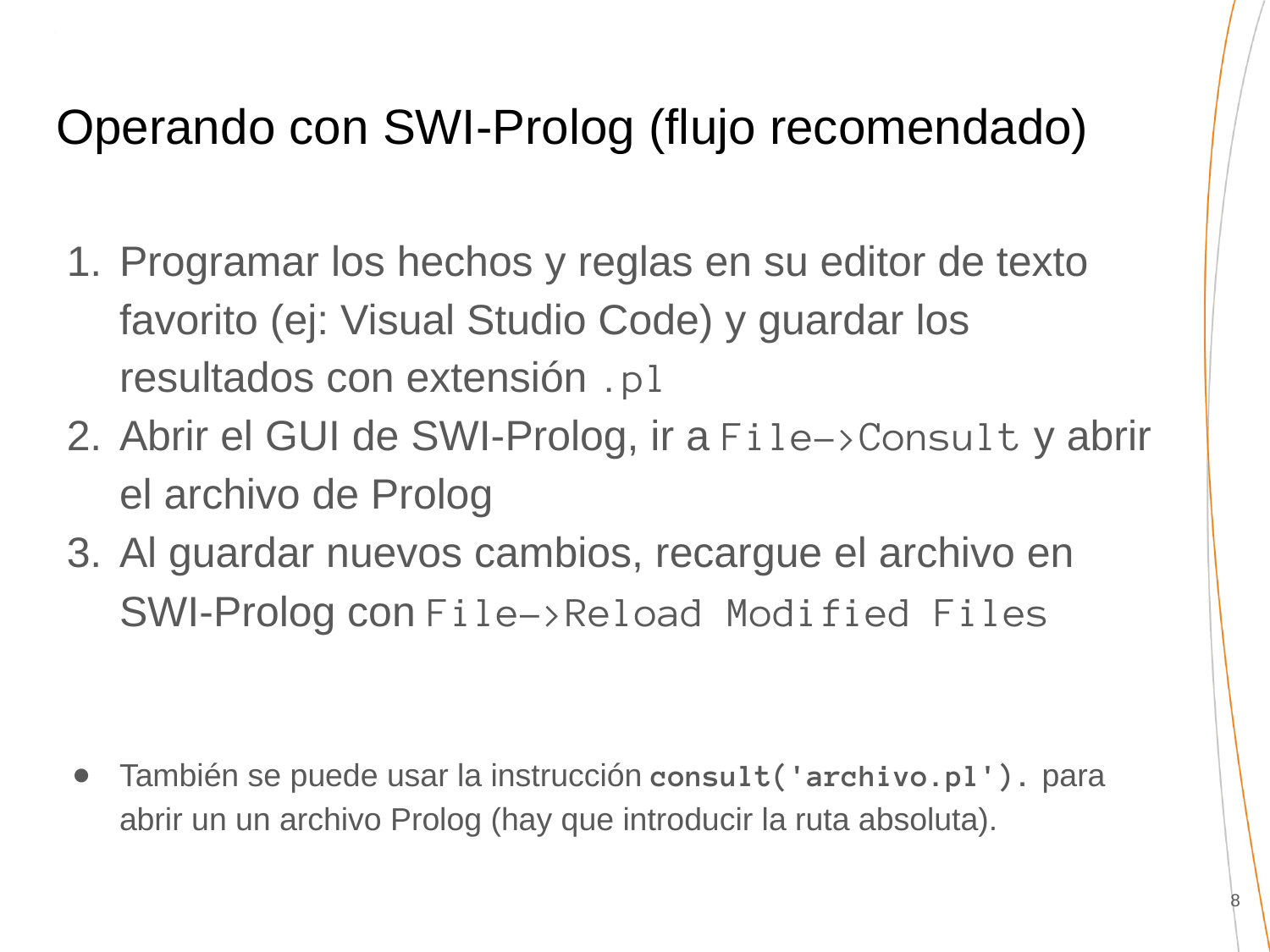

# Operando con SWI-Prolog (flujo recomendado)
Programar los hechos y reglas en su editor de texto favorito (ej: Visual Studio Code) y guardar los resultados con extensión .pl
Abrir el GUI de SWI-Prolog, ir a File->Consult y abrir el archivo de Prolog
Al guardar nuevos cambios, recargue el archivo en SWI-Prolog con File->Reload Modified Files

También se puede usar la instrucción consult('archivo.pl'). para abrir un un archivo Prolog (hay que introducir la ruta absoluta).
8